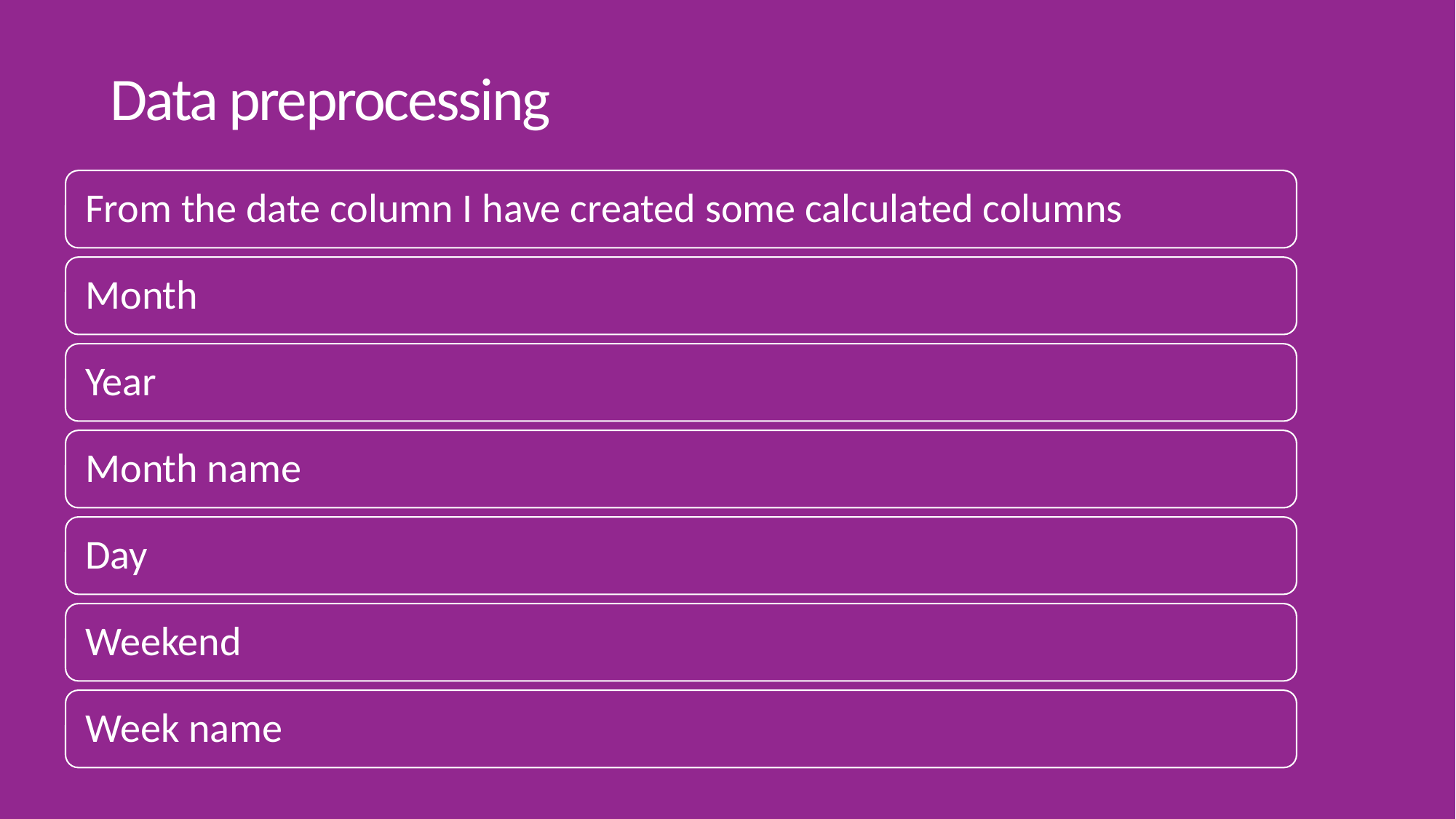

# Data preprocessing
From the date column I have created some calculated columns
Month
Year
Month name
Day
Weekend
Week name